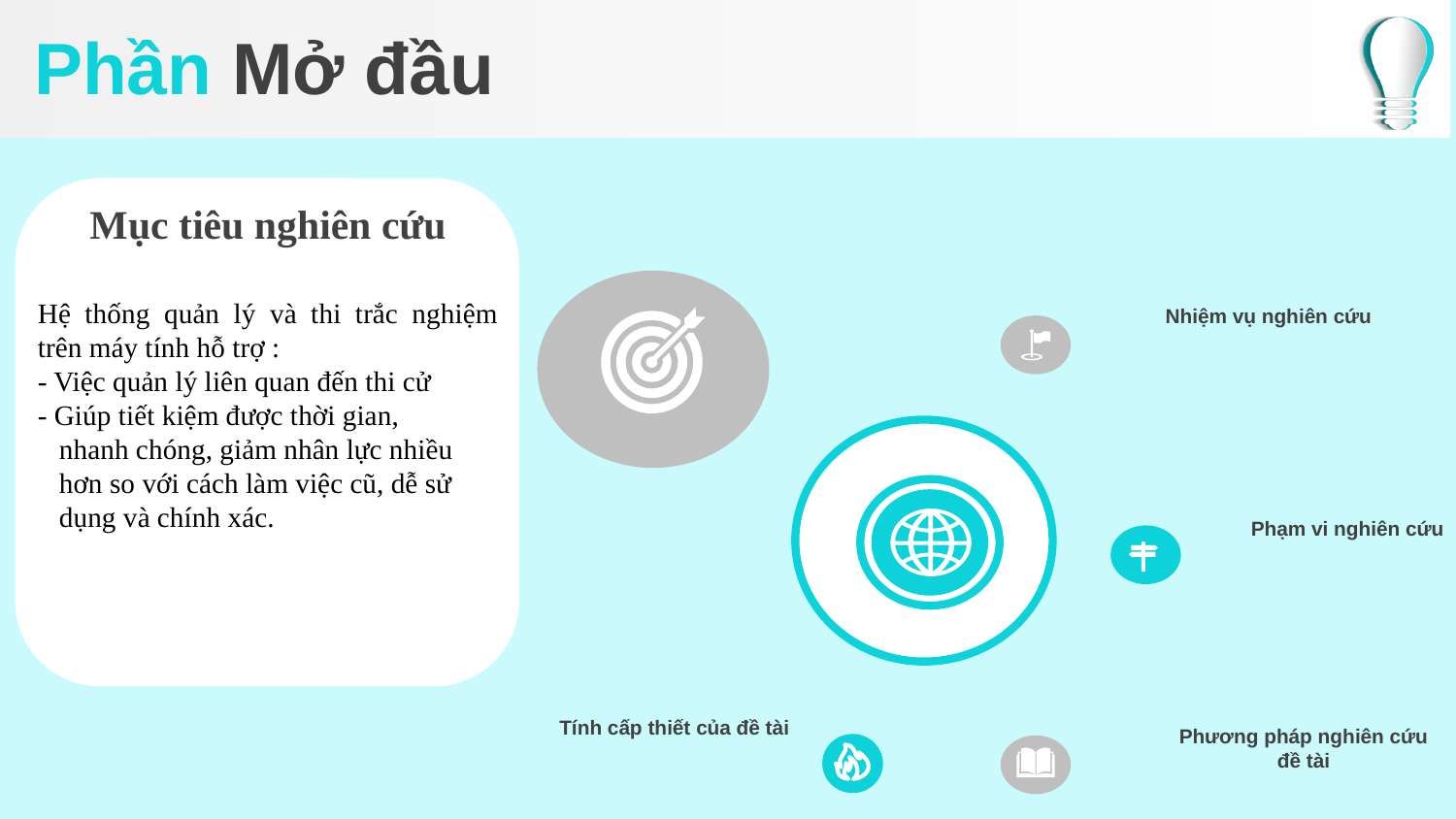

# Phần Mở đầu

Mục tiêu nghiên cứu

Hệ thống quản lý và thi trắc nghiệm trên máy tính hỗ trợ :
- Việc quản lý liên quan đến thi cử
- Giúp tiết kiệm được thời gian,
   nhanh chóng, giảm nhân lực nhiều
   hơn so với cách làm việc cũ, dễ sử
   dụng và chính xác.

Nhiệm vụ nghiên cứu

Phạm vi nghiên cứu

Tính cấp thiết của đề tài
Phương pháp nghiên cứu đề tài